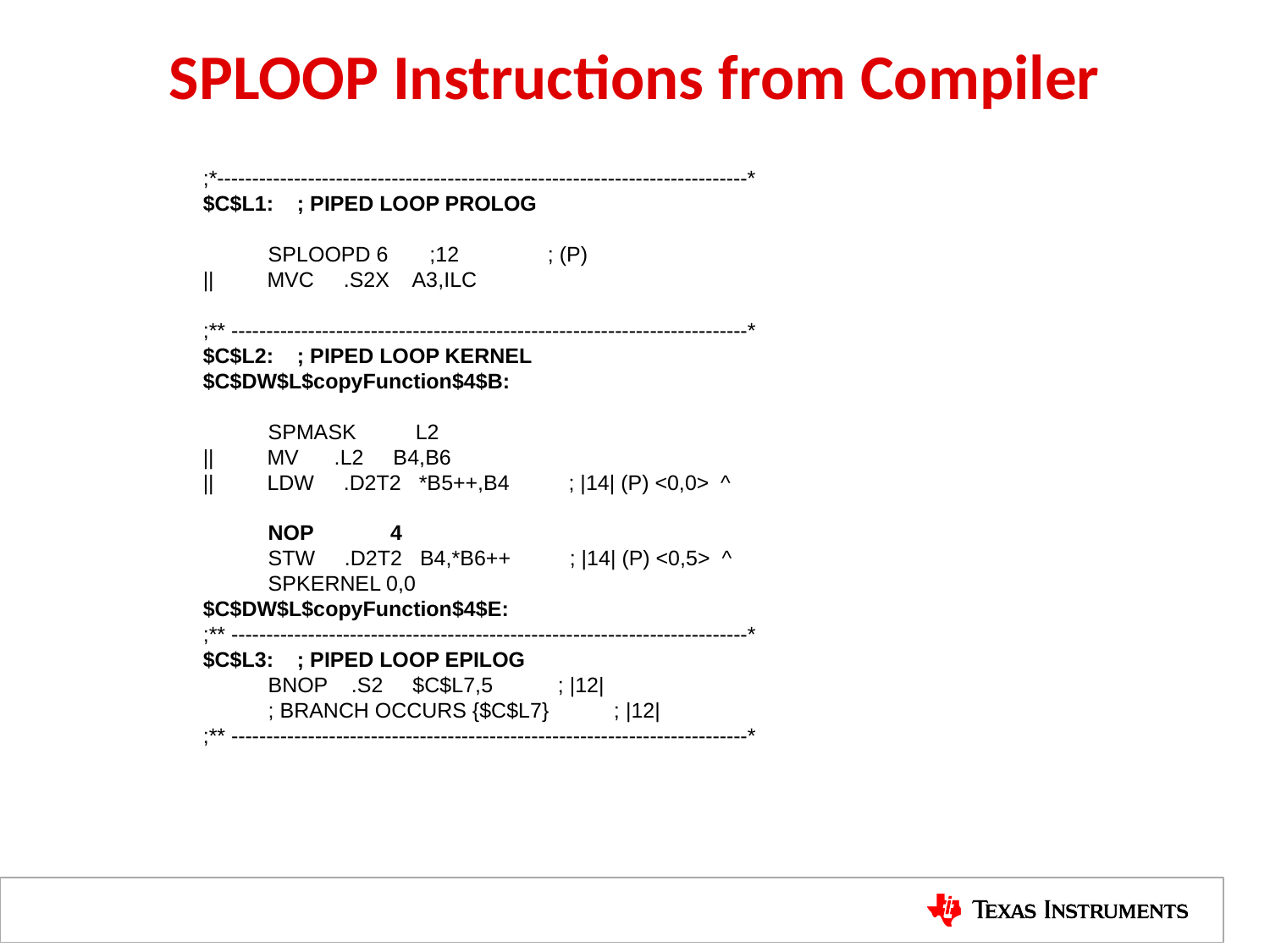

# SPLOOP Instructions from Compiler
;*----------------------------------------------------------------------------*
$C$L1:    ; PIPED LOOP PROLOG

           SPLOOPD 6       ;12               ; (P)
||         MVC     .S2X    A3,ILC

;** --------------------------------------------------------------------------*
$C$L2:    ; PIPED LOOP KERNEL
$C$DW$L$copyFunction$4$B:

           SPMASK          L2
||         MV      .L2     B4,B6
||         LDW     .D2T2   *B5++,B4          ; |14| (P) <0,0>  ^

           NOP             4
           STW     .D2T2   B4,*B6++          ; |14| (P) <0,5>  ^
           SPKERNEL 0,0
$C$DW$L$copyFunction$4$E:
;** --------------------------------------------------------------------------*
$C$L3:    ; PIPED LOOP EPILOG
           BNOP    .S2     $C$L7,5           ; |12|
           ; BRANCH OCCURS {$C$L7}           ; |12|
;** --------------------------------------------------------------------------*